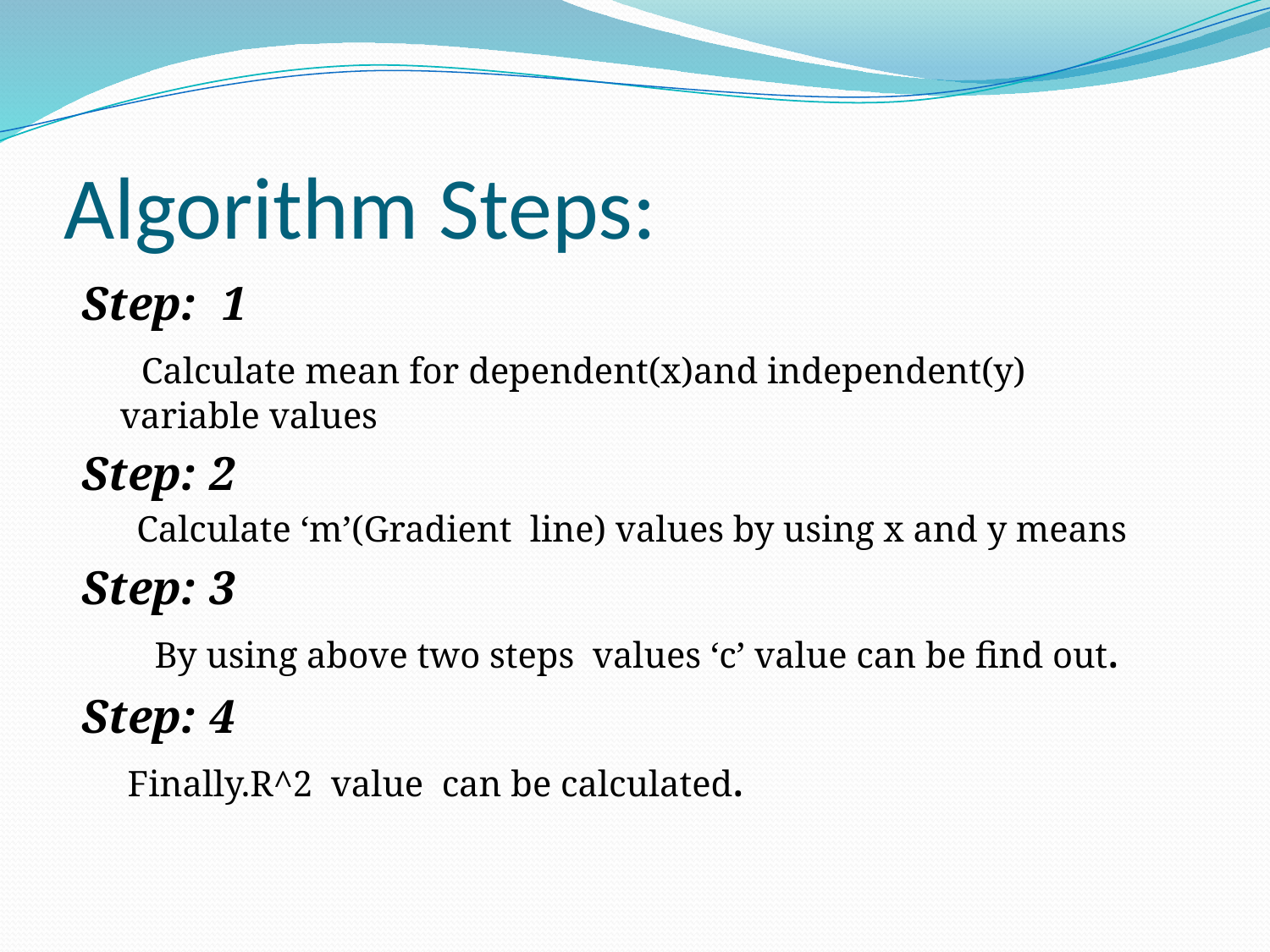

# Algorithm Steps:
Step:  1
     Calculate mean for dependent(x)and independent(y)     variable values
Step: 2
      Calculate ‘m’(Gradient  line) values by using x and y means
Step: 3
        By using above two steps  values ‘c’ value can be find out.
Step: 4
     Finally.R^2  value  can be calculated.